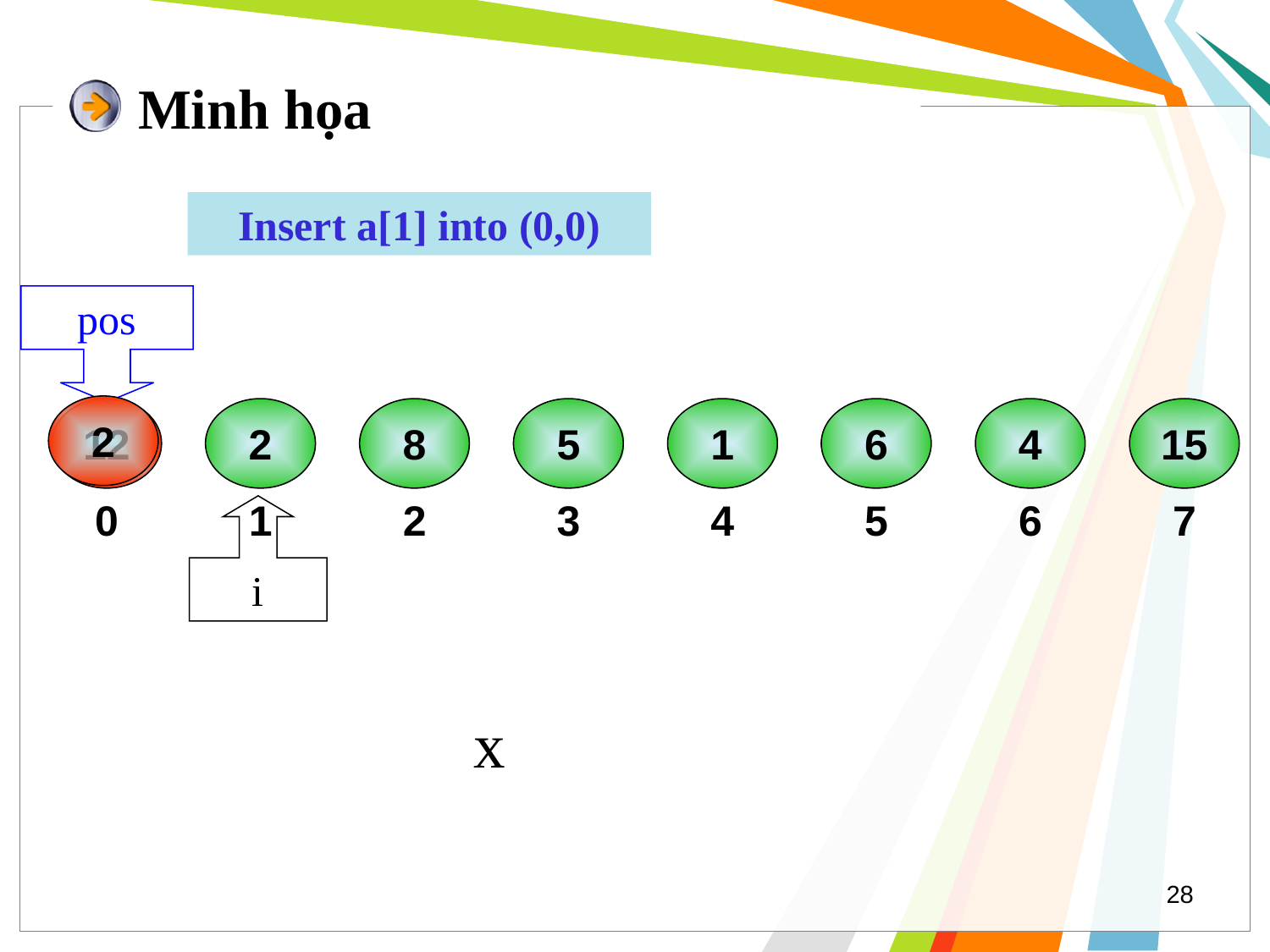

# Minh họa
Insert a[1] into (0,0)
pos
2
12
2
8
5
1
6
4
15
0
1
2
3
4
5
6
7
i
x
28